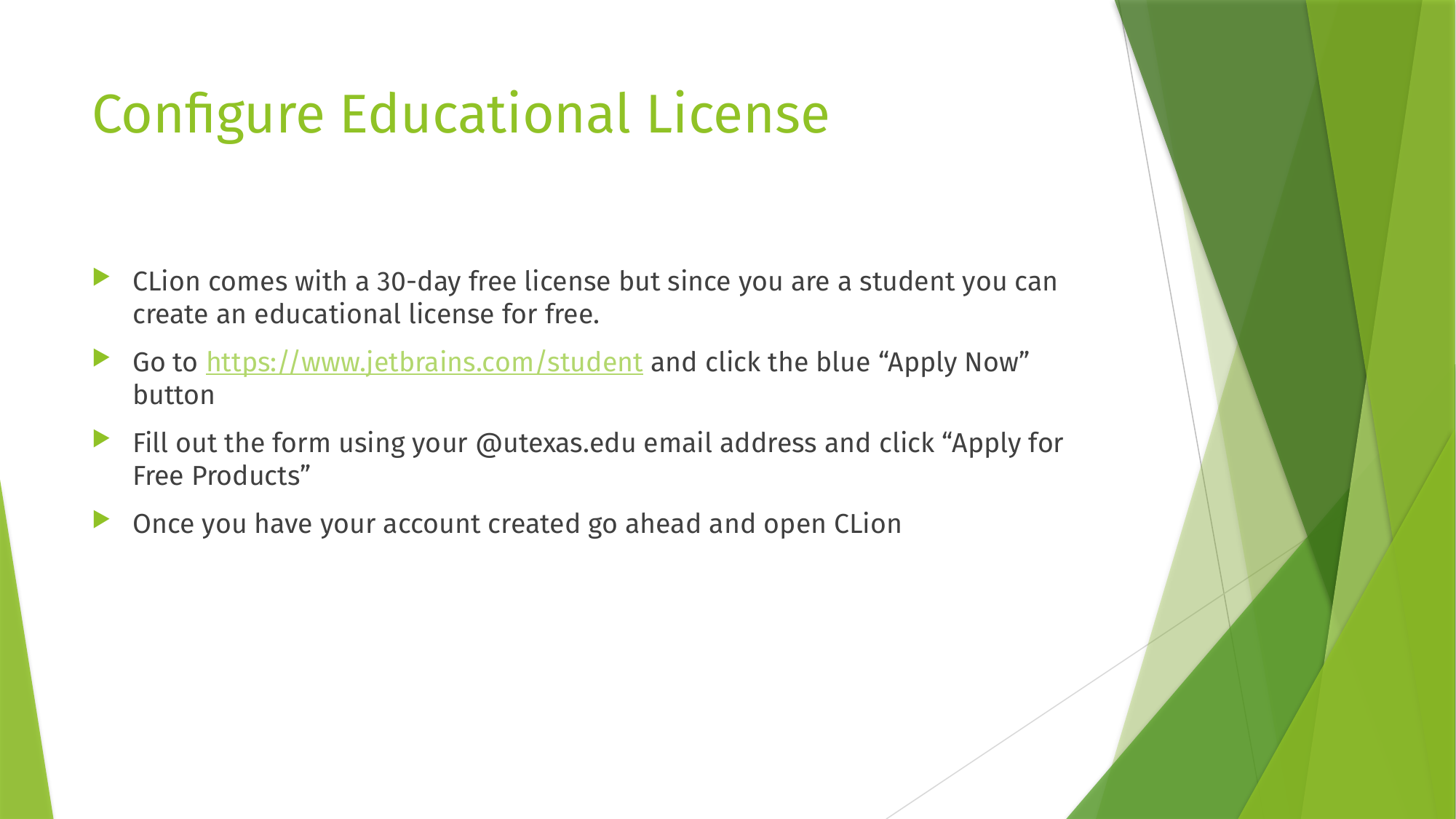

# Configure Educational License
CLion comes with a 30-day free license but since you are a student you can create an educational license for free.
Go to https://www.jetbrains.com/student and click the blue “Apply Now” button
Fill out the form using your @utexas.edu email address and click “Apply for Free Products”
Once you have your account created go ahead and open CLion